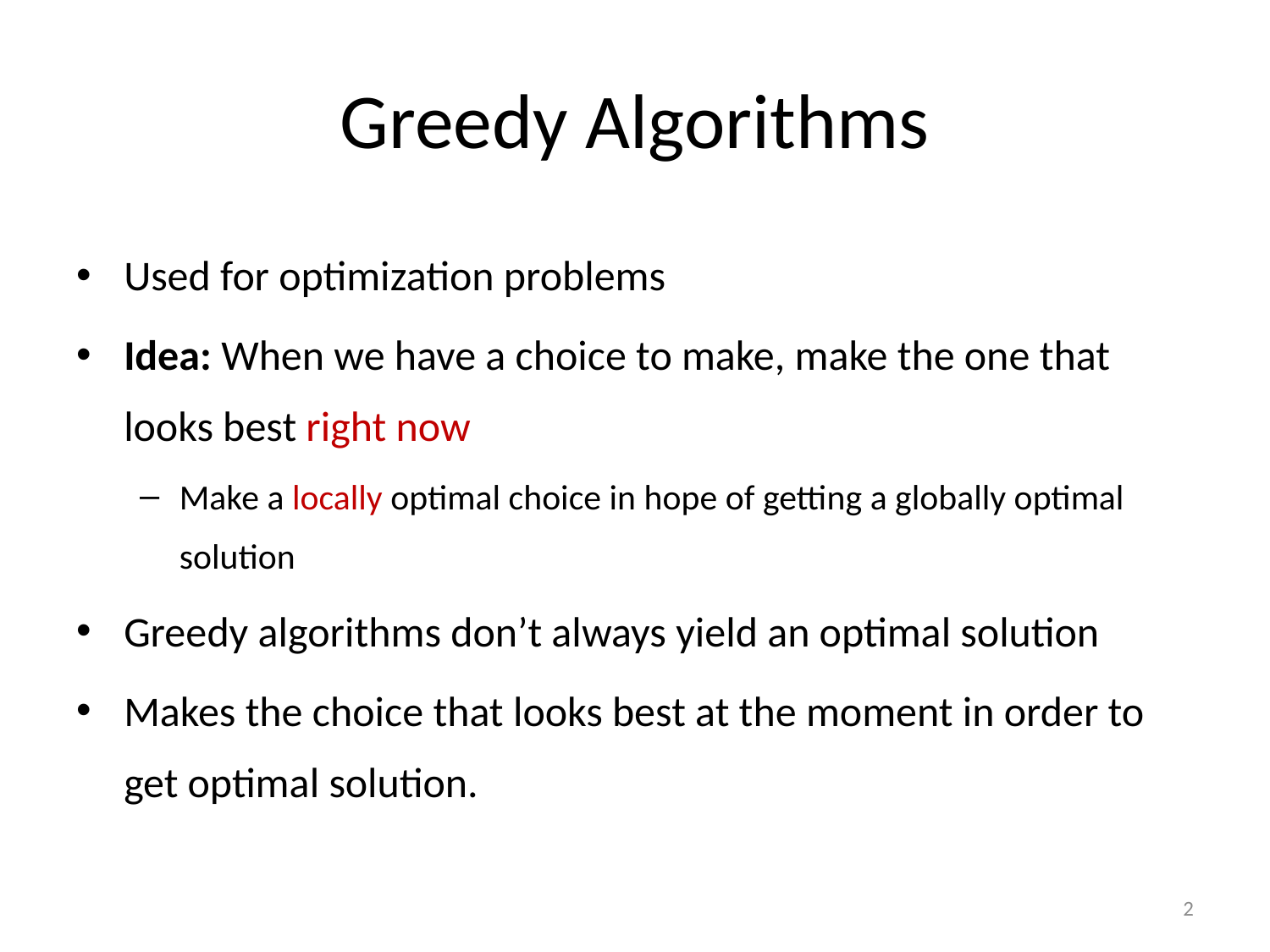

# Greedy Algorithms
Used for optimization problems
Idea: When we have a choice to make, make the one that looks best right now
Make a locally optimal choice in hope of getting a globally optimal solution
Greedy algorithms don’t always yield an optimal solution
Makes the choice that looks best at the moment in order to get optimal solution.
2